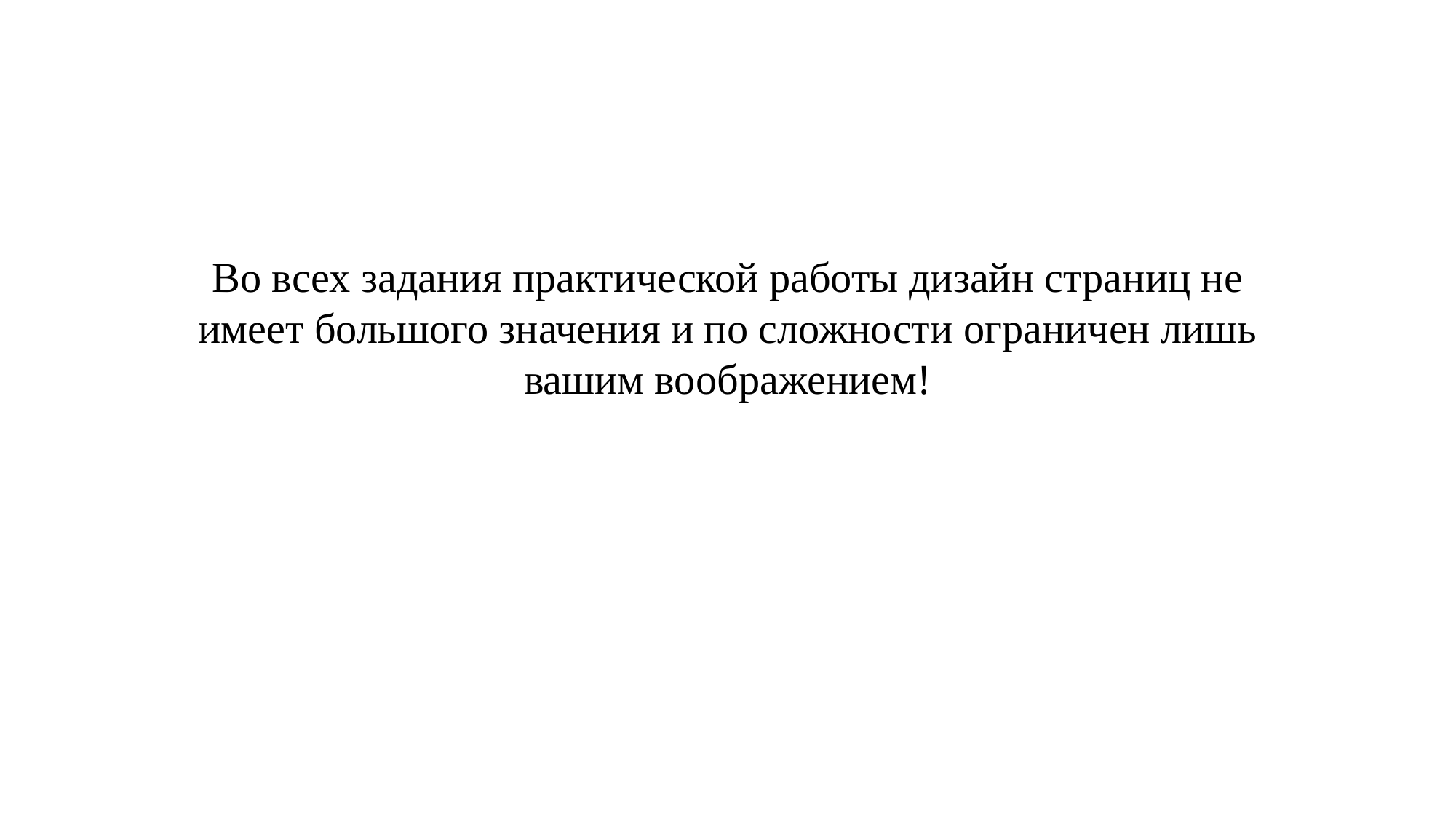

Во всех задания практической работы дизайн страниц не имеет большого значения и по сложности ограничен лишь вашим воображением!